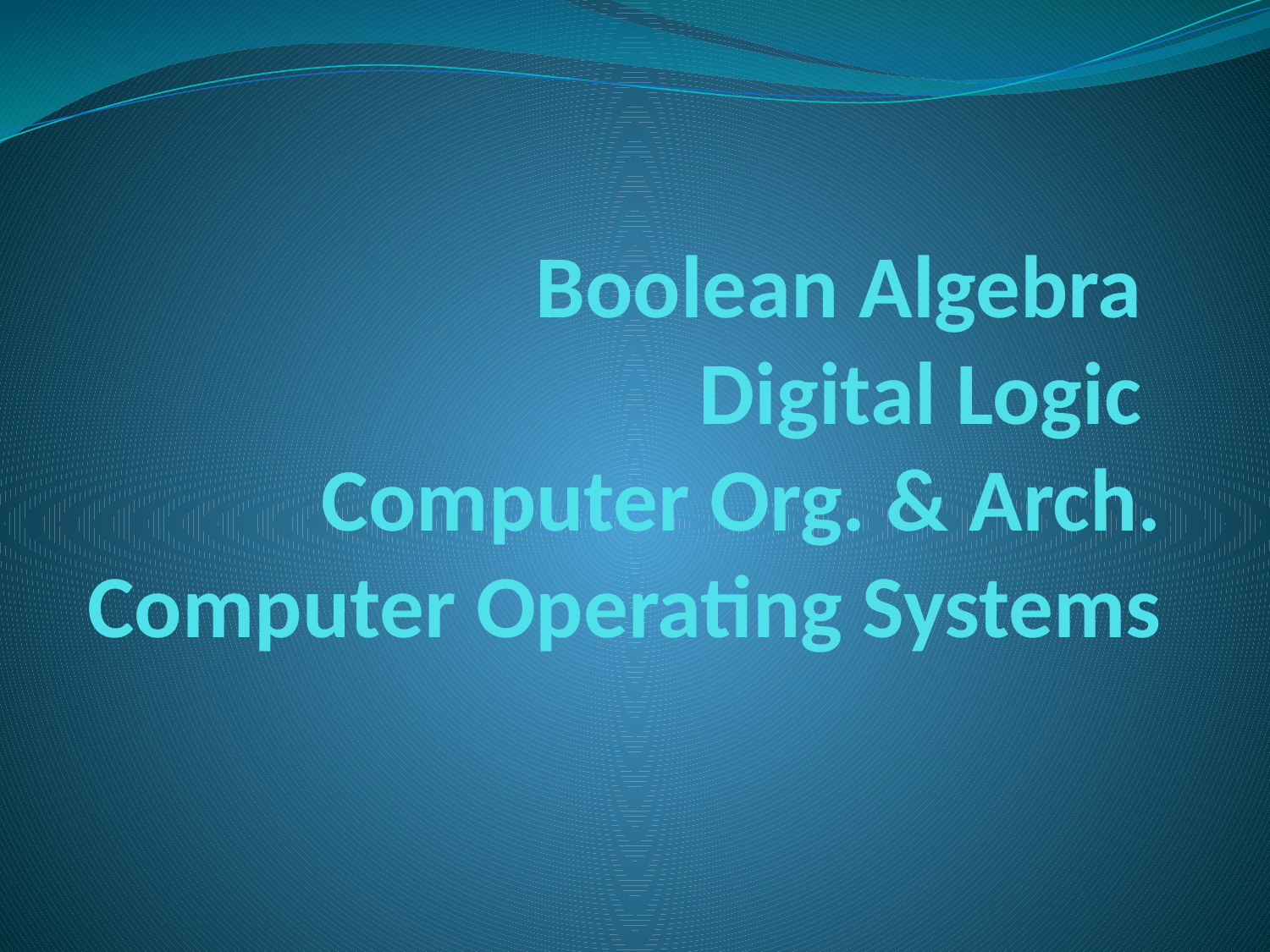

# Boolean Algebra Digital Logic Computer Org. & Arch. Computer Operating Systems